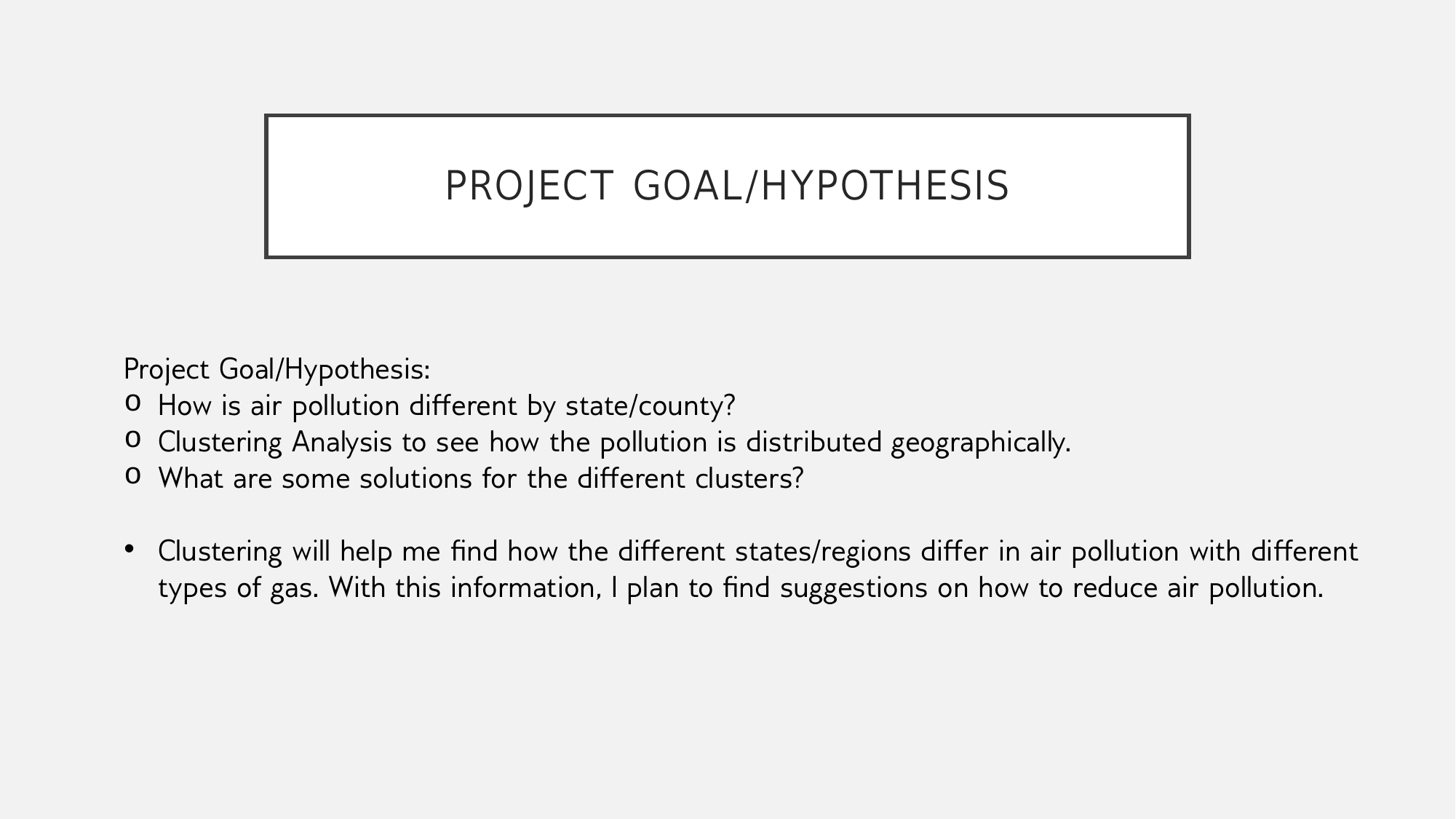

# Project Goal/Hypothesis

Project Goal/Hypothesis:
How is air pollution different by state/county?
Clustering Analysis to see how the pollution is distributed geographically.
What are some solutions for the different clusters?

Clustering will help me find how the different states/regions differ in air pollution with different types of gas. With this information, I plan to find suggestions on how to reduce air pollution.